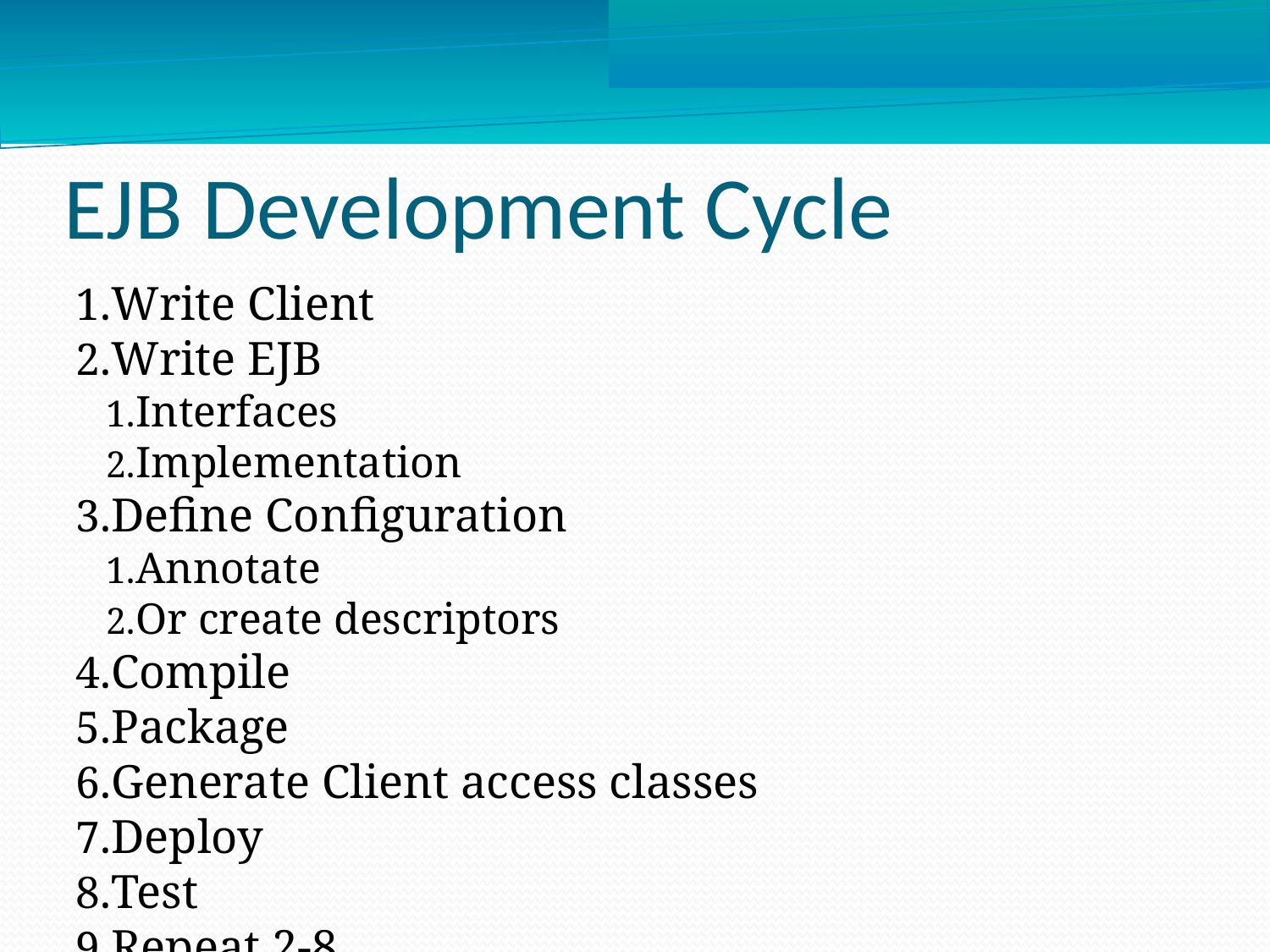

EJB Development Cycle
Write Client
Write EJB
Interfaces
Implementation
Define Configuration
Annotate
Or create descriptors
Compile
Package
Generate Client access classes
Deploy
Test
Repeat 2-8